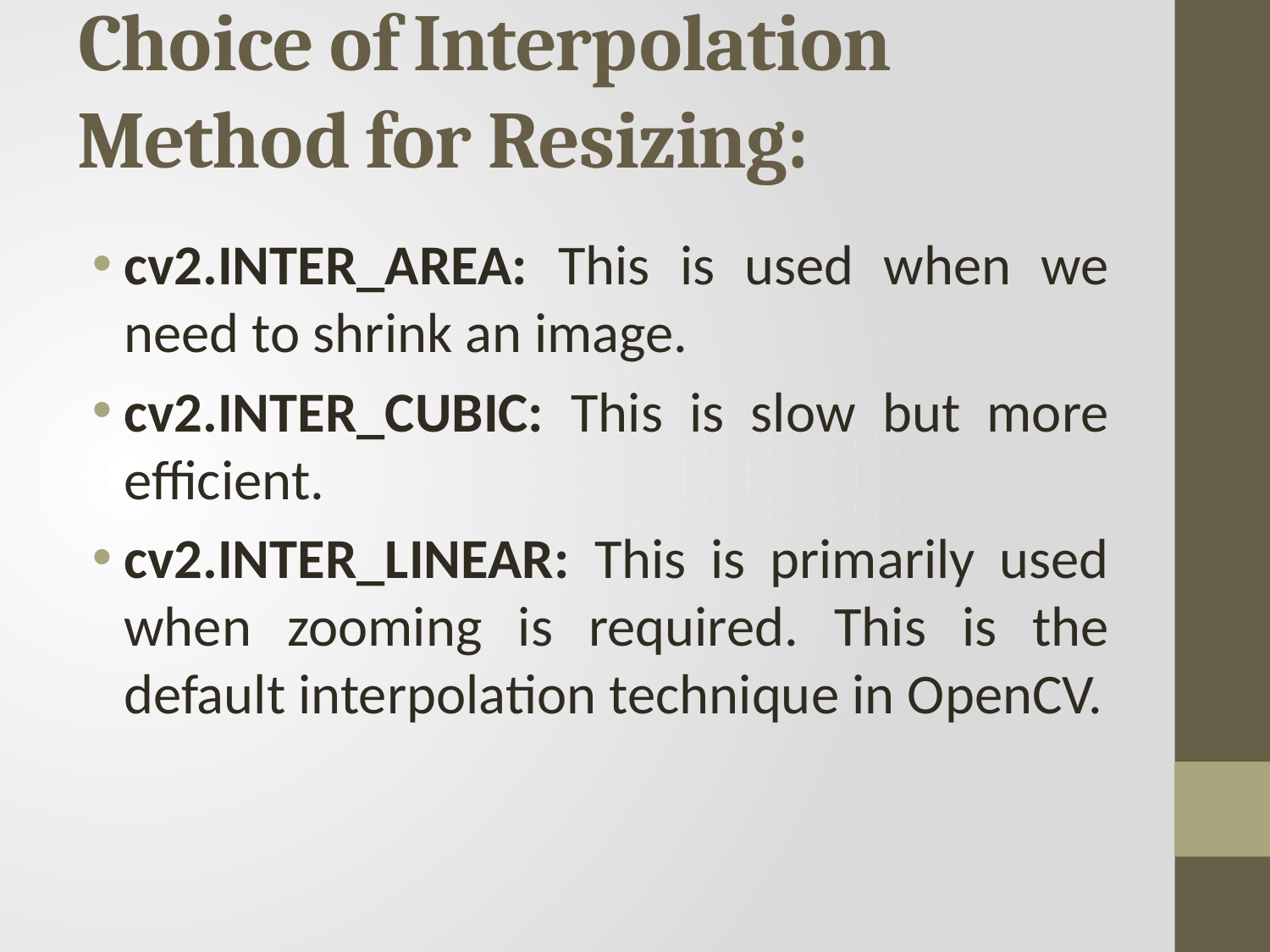

# Choice of Interpolation Method for Resizing:
cv2.INTER_AREA: This is used when we need to shrink an image.
cv2.INTER_CUBIC: This is slow but more efficient.
cv2.INTER_LINEAR: This is primarily used when zooming is required. This is the default interpolation technique in OpenCV.